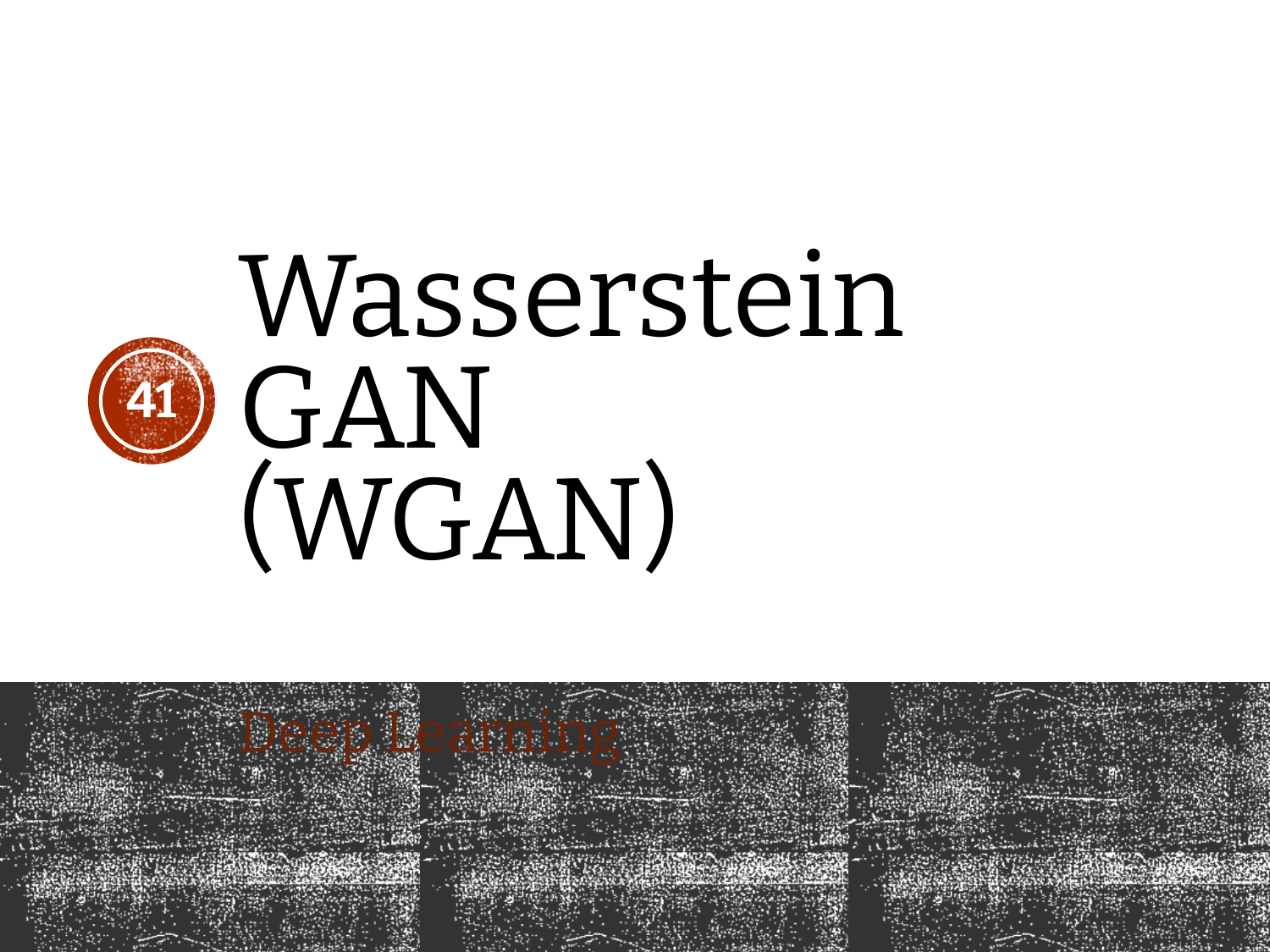

# Wasserstein GAN (WGAN)
41
Deep Learning